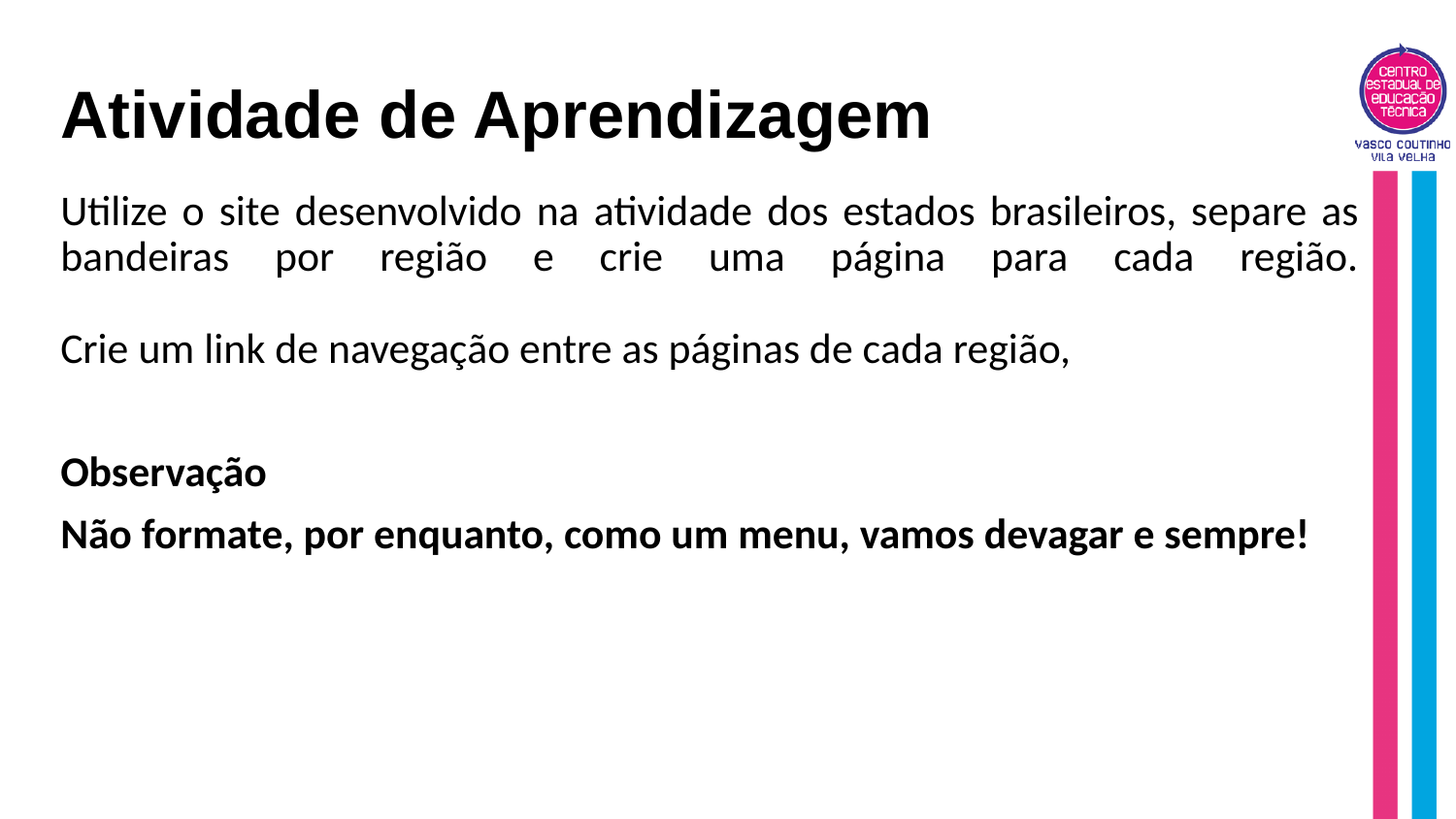

# Atividade de Aprendizagem
Utilize o site desenvolvido na atividade dos estados brasileiros, separe as bandeiras por região e crie uma página para cada região.
Crie um link de navegação entre as páginas de cada região,

Observação
Não formate, por enquanto, como um menu, vamos devagar e sempre!